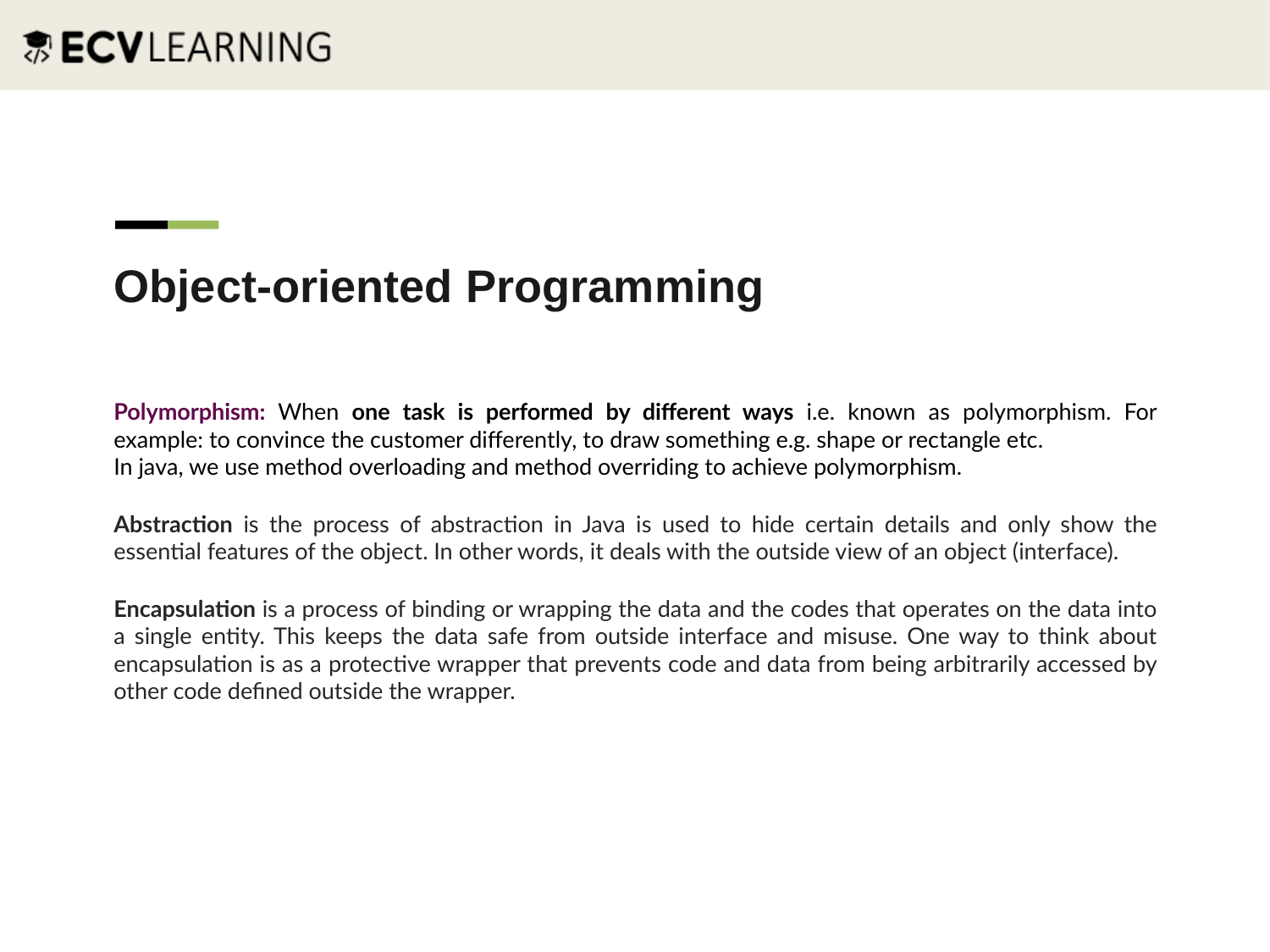

Object-oriented Programming
Polymorphism: When one task is performed by different ways i.e. known as polymorphism. For example: to convince the customer differently, to draw something e.g. shape or rectangle etc.
In java, we use method overloading and method overriding to achieve polymorphism.

Abstraction is the process of abstraction in Java is used to hide certain details and only show the essential features of the object. In other words, it deals with the outside view of an object (interface).

Encapsulation is a process of binding or wrapping the data and the codes that operates on the data into a single entity. This keeps the data safe from outside interface and misuse. One way to think about encapsulation is as a protective wrapper that prevents code and data from being arbitrarily accessed by other code defined outside the wrapper.